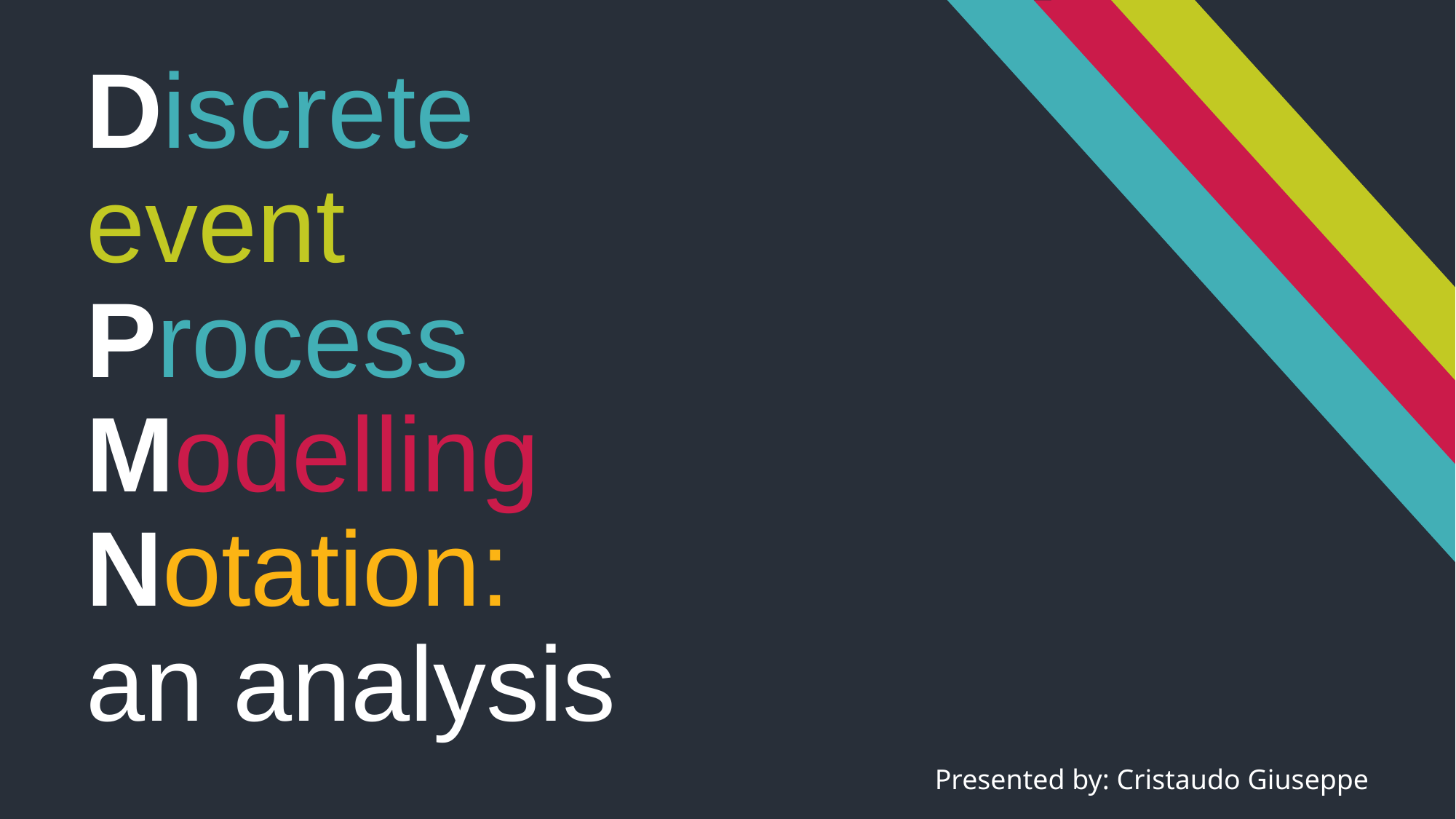

Discrete
event
Process
Modelling Notation:
an analysis
Presented by: Cristaudo Giuseppe